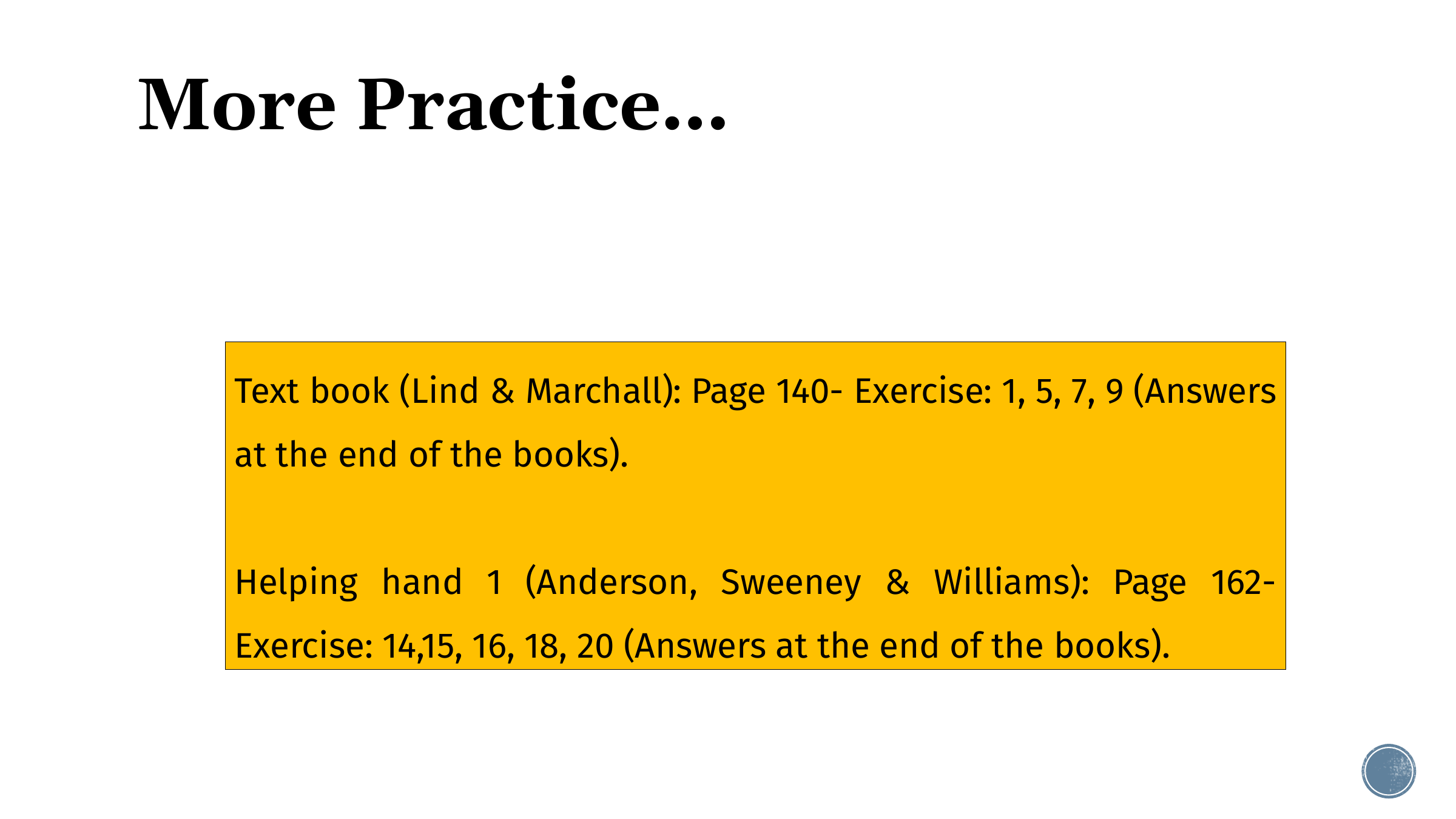

# More Practice…

Text book (Lind & Marchall): Page 140- Exercise: 1, 5, 7, 9 (Answers at the end of the books).

Helping hand 1 (Anderson, Sweeney & Williams): Page 162- Exercise: 14,15, 16, 18, 20 (Answers at the end of the books).